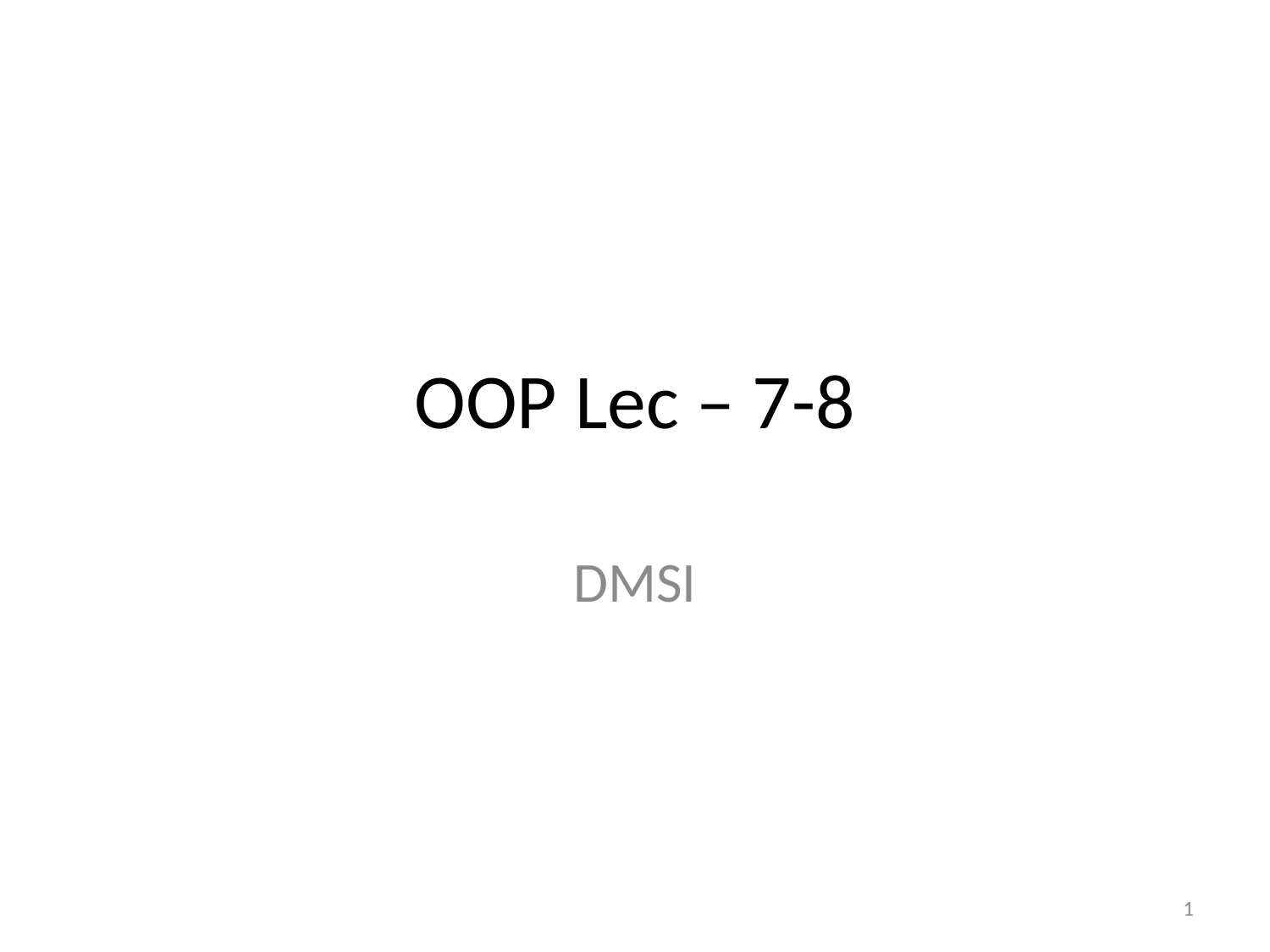

# OOP Lec – 7-8
DMSI
1